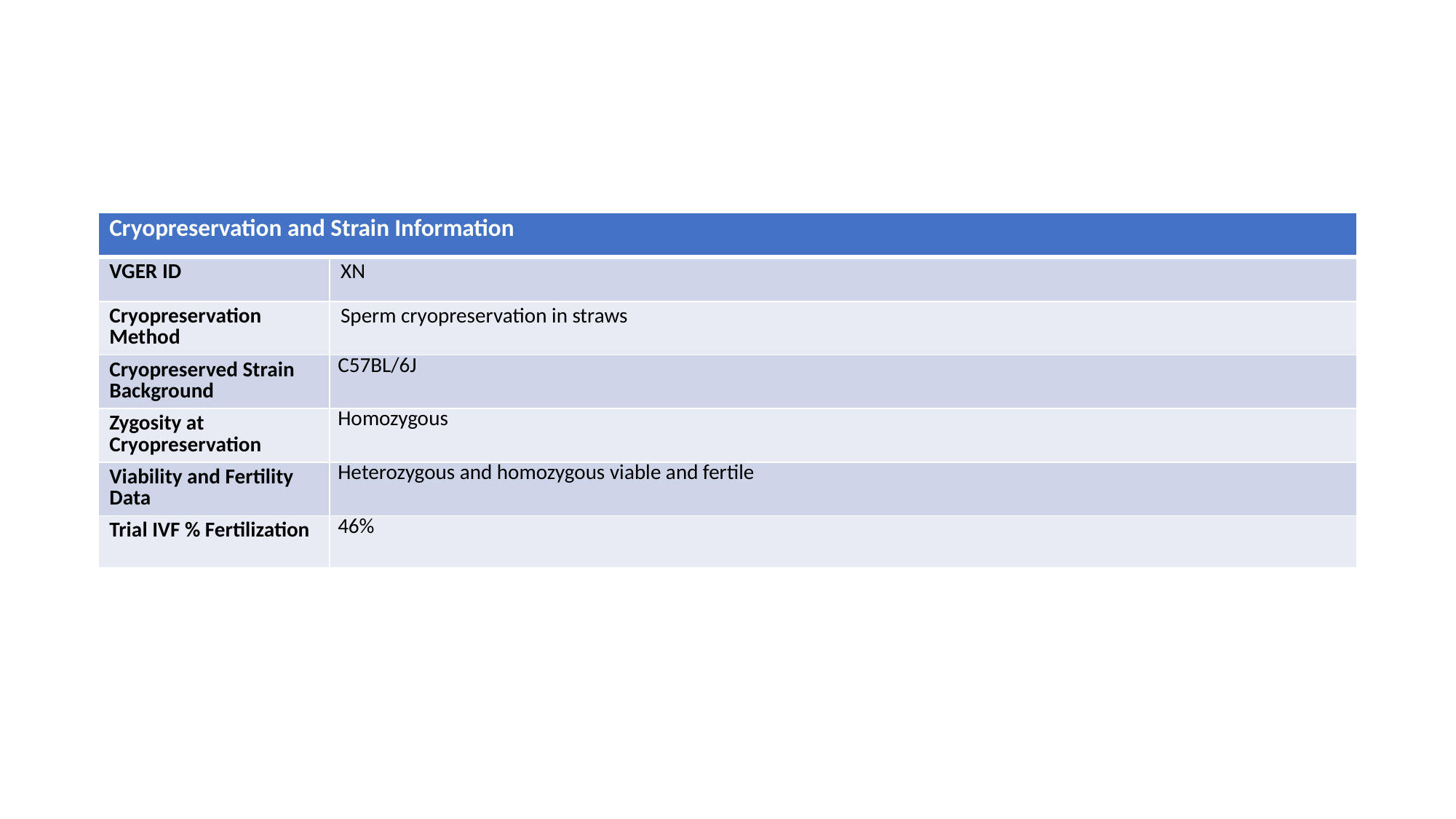

| Cryopreservation and Strain Information |  |
| --- | --- |
| VGER ID | XN |
| Cryopreservation Method | Sperm cryopreservation in straws |
| Cryopreserved Strain Background | C57BL/6J |
| Zygosity at Cryopreservation | Homozygous |
| Viability and Fertility Data | Heterozygous and homozygous viable and fertile |
| Trial IVF % Fertilization | 46% |